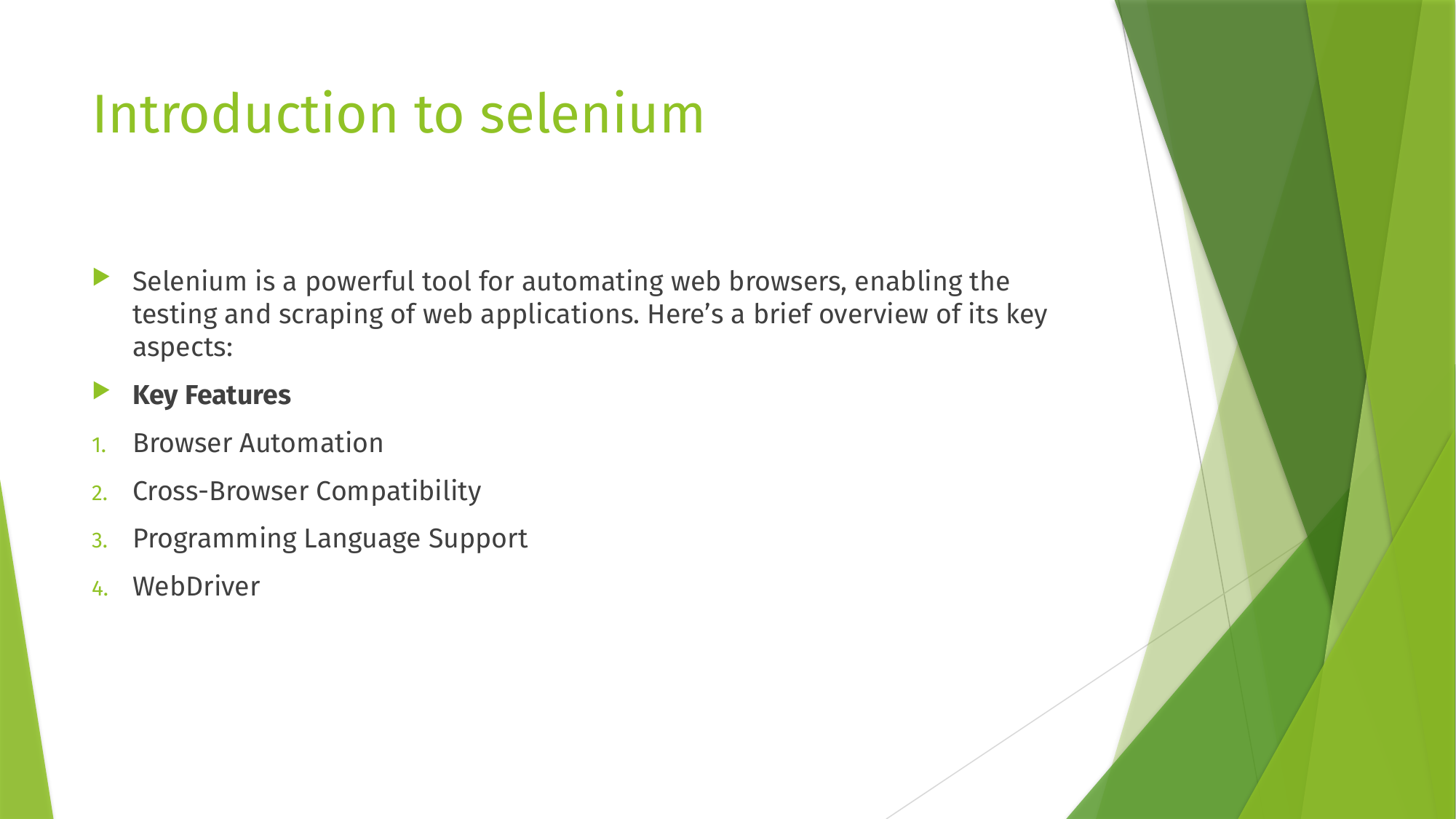

# Introduction to selenium
Selenium is a powerful tool for automating web browsers, enabling the testing and scraping of web applications. Here’s a brief overview of its key aspects:
Key Features
Browser Automation
Cross-Browser Compatibility
Programming Language Support
WebDriver